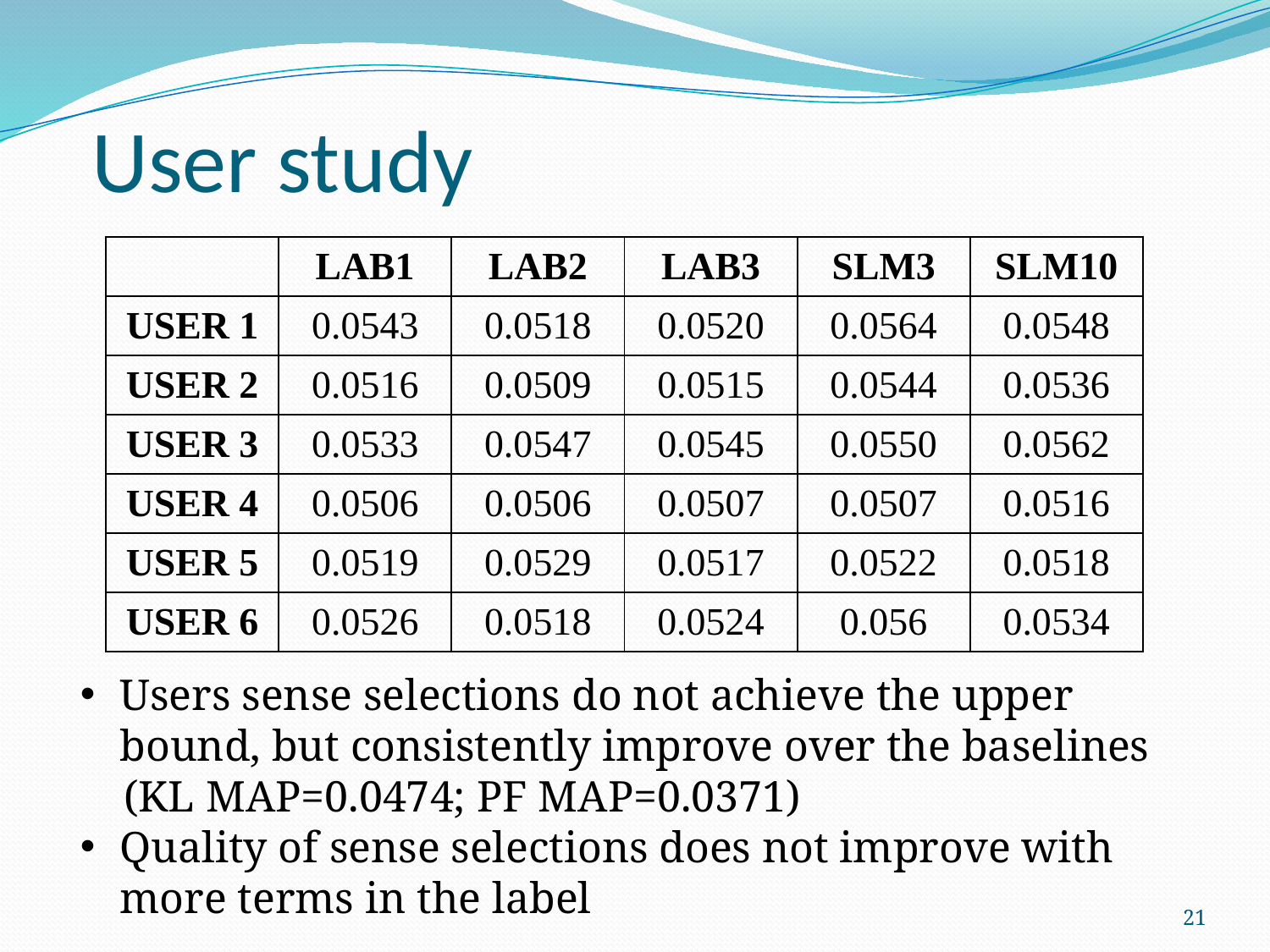

# User study
|  | LAB1 | LAB2 | LAB3 | SLM3 | SLM10 |
| --- | --- | --- | --- | --- | --- |
| USER 1 | 0.0543 | 0.0518 | 0.0520 | 0.0564 | 0.0548 |
| USER 2 | 0.0516 | 0.0509 | 0.0515 | 0.0544 | 0.0536 |
| USER 3 | 0.0533 | 0.0547 | 0.0545 | 0.0550 | 0.0562 |
| USER 4 | 0.0506 | 0.0506 | 0.0507 | 0.0507 | 0.0516 |
| USER 5 | 0.0519 | 0.0529 | 0.0517 | 0.0522 | 0.0518 |
| USER 6 | 0.0526 | 0.0518 | 0.0524 | 0.056 | 0.0534 |
Users sense selections do not achieve the upper bound, but consistently improve over the baselines
    (KL MAP=0.0474; PF MAP=0.0371)
Quality of sense selections does not improve with more terms in the label
21